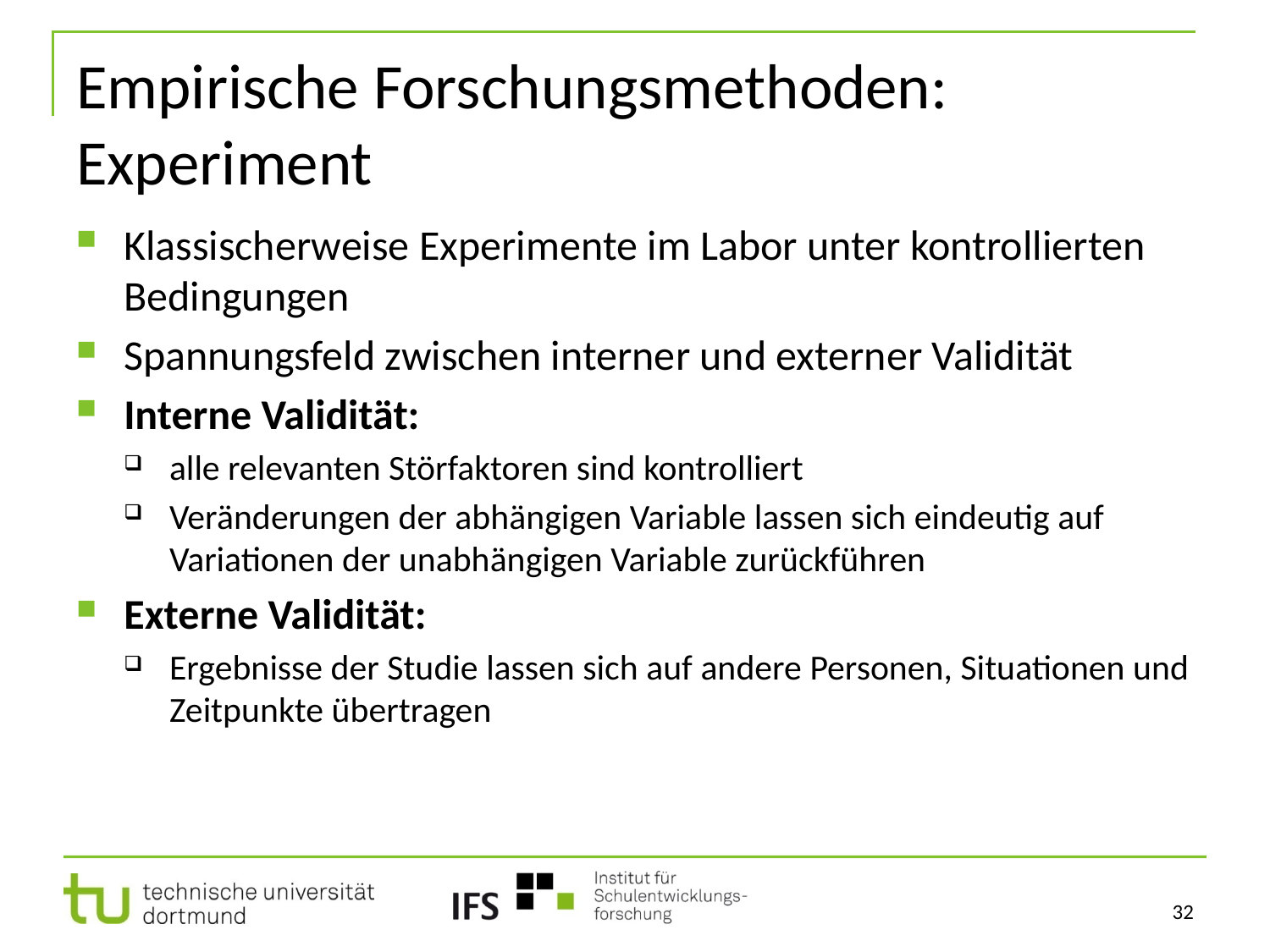

# Empirische Forschungsmethoden: Experiment
Klassischerweise Experimente im Labor unter kontrollierten Bedingungen
Spannungsfeld zwischen interner und externer Validität
Interne Validität:
alle relevanten Störfaktoren sind kontrolliert
Veränderungen der abhängigen Variable lassen sich eindeutig auf Variationen der unabhängigen Variable zurückführen
Externe Validität:
Ergebnisse der Studie lassen sich auf andere Personen, Situationen und Zeitpunkte übertragen
32